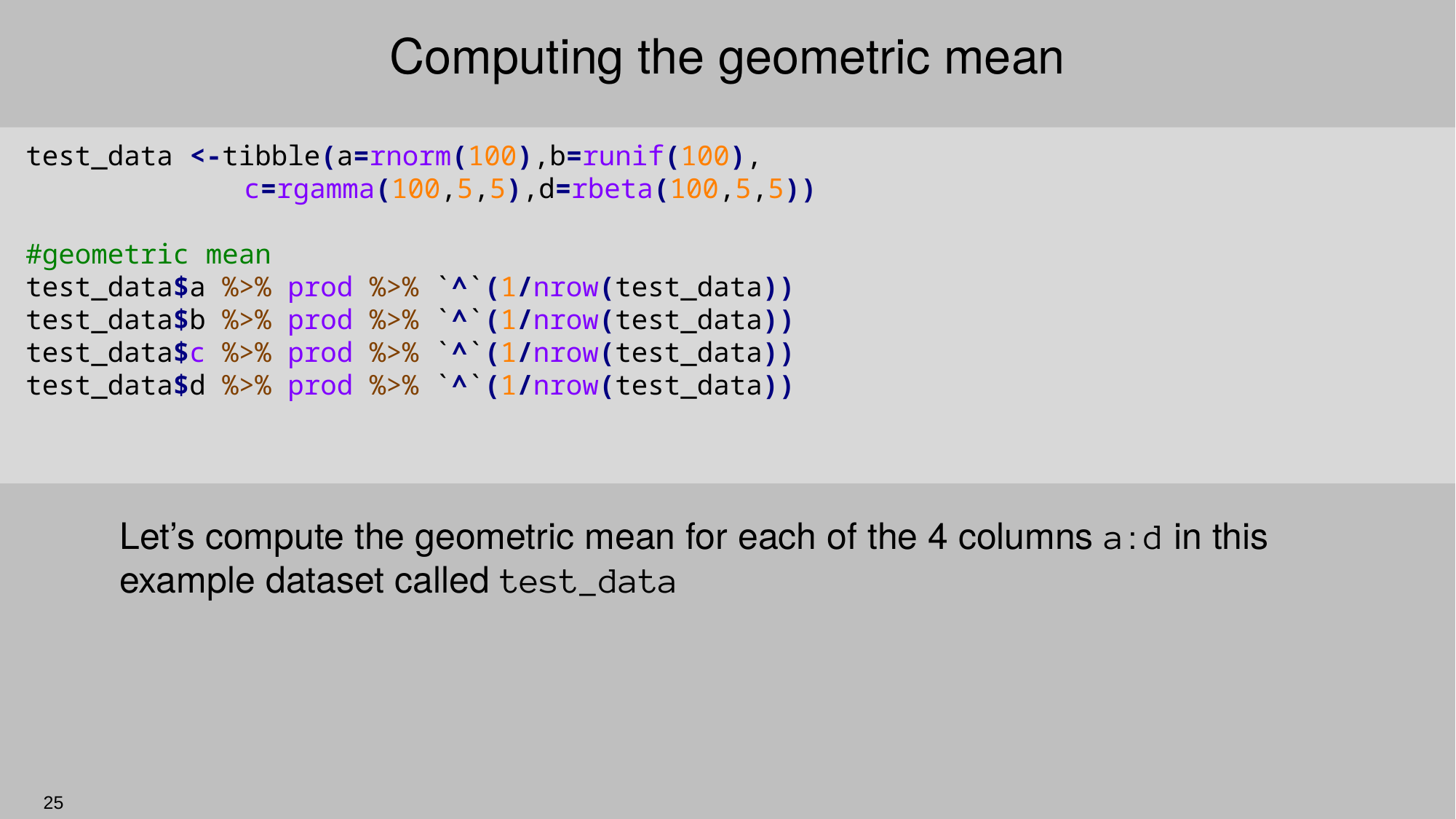

# Computing the geometric mean
test_data <-tibble(a=rnorm(100),b=runif(100),
		c=rgamma(100,5,5),d=rbeta(100,5,5))

#geometric mean
test_data$a %>% prod %>% `^`(1/nrow(test_data))
test_data$b %>% prod %>% `^`(1/nrow(test_data))
test_data$c %>% prod %>% `^`(1/nrow(test_data))
test_data$d %>% prod %>% `^`(1/nrow(test_data))

Let’s compute the geometric mean for each of the 4 columns a:d in this example dataset called test_data